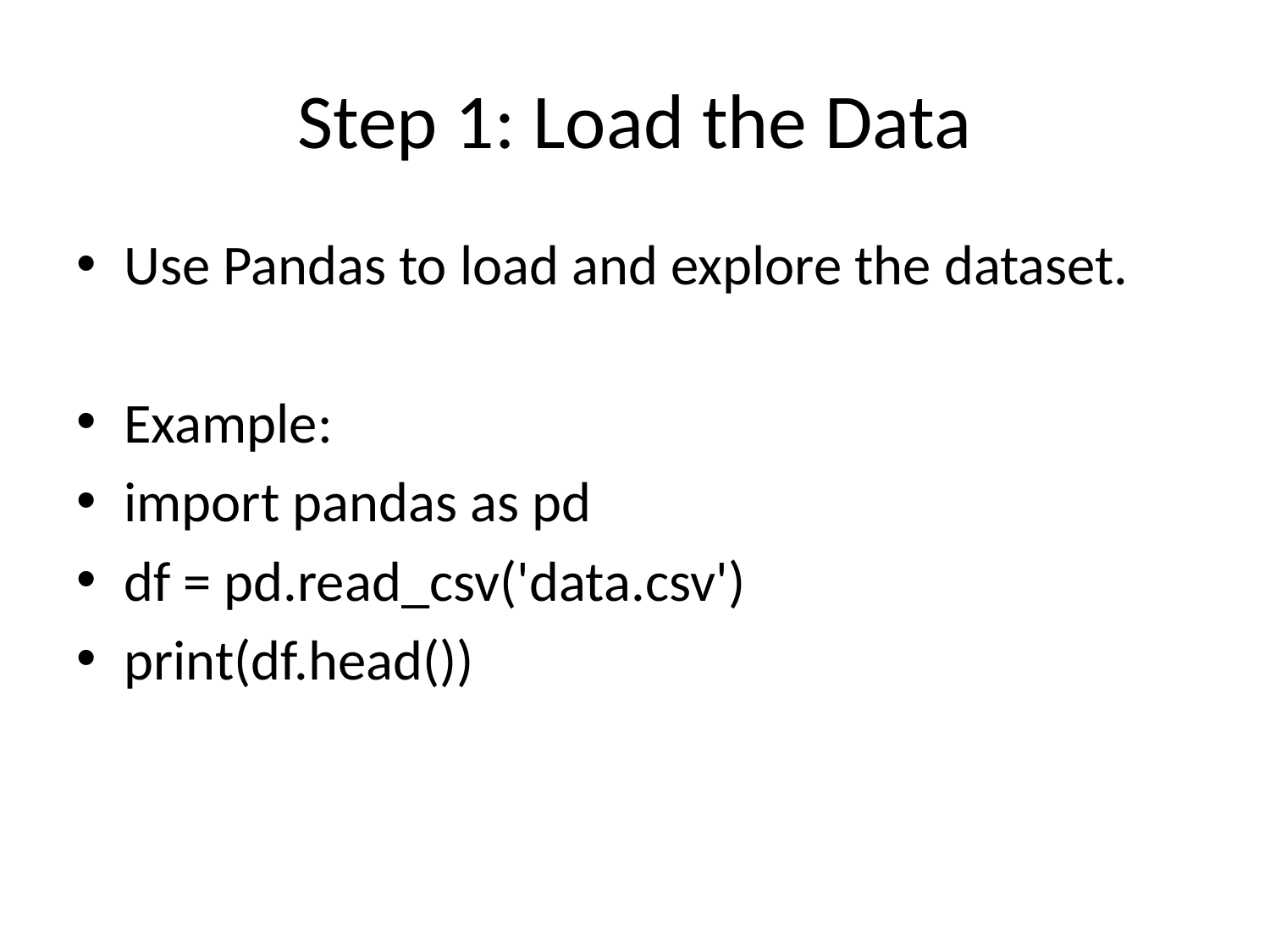

# Step 1: Load the Data
Use Pandas to load and explore the dataset.

Example:
import pandas as pd
df = pd.read_csv('data.csv')
print(df.head())